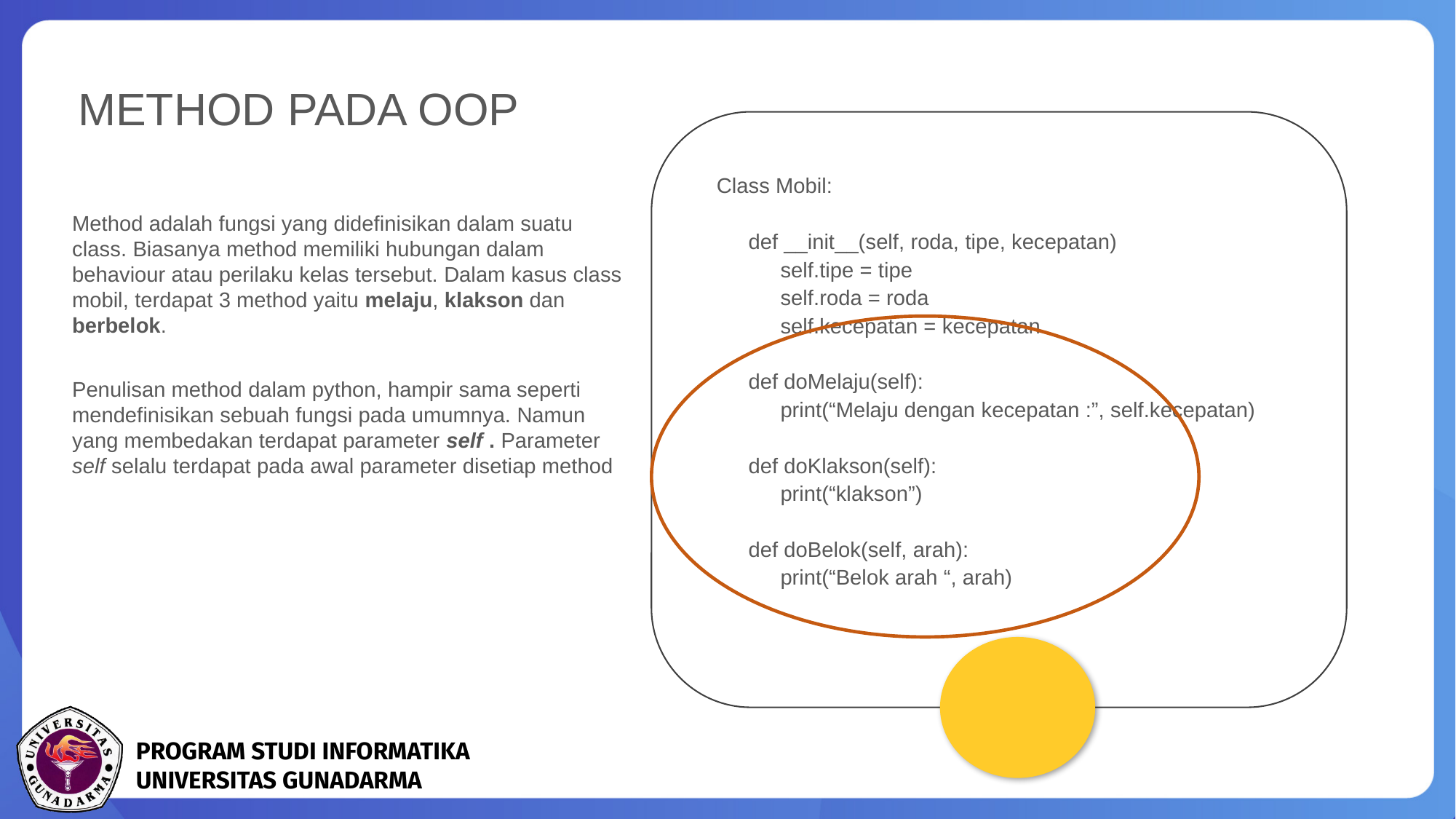

METHOD PADA OOP

Class Mobil:

	def __init__(self, roda, tipe, kecepatan)
	self.tipe = tipe
	self.roda = roda
	self.kecepatan = kecepatan

	def doMelaju(self):
	print(“Melaju dengan kecepatan :”, self.kecepatan)

	def doKlakson(self):
	print(“klakson”)

	def doBelok(self, arah):
	print(“Belok arah “, arah)

Method adalah fungsi yang didefinisikan dalam suatu class. Biasanya method memiliki hubungan dalam behaviour atau perilaku kelas tersebut. Dalam kasus class mobil, terdapat 3 method yaitu melaju, klakson dan berbelok.

Penulisan method dalam python, hampir sama seperti mendefinisikan sebuah fungsi pada umumnya. Namun yang membedakan terdapat parameter self . Parameter self selalu terdapat pada awal parameter disetiap method